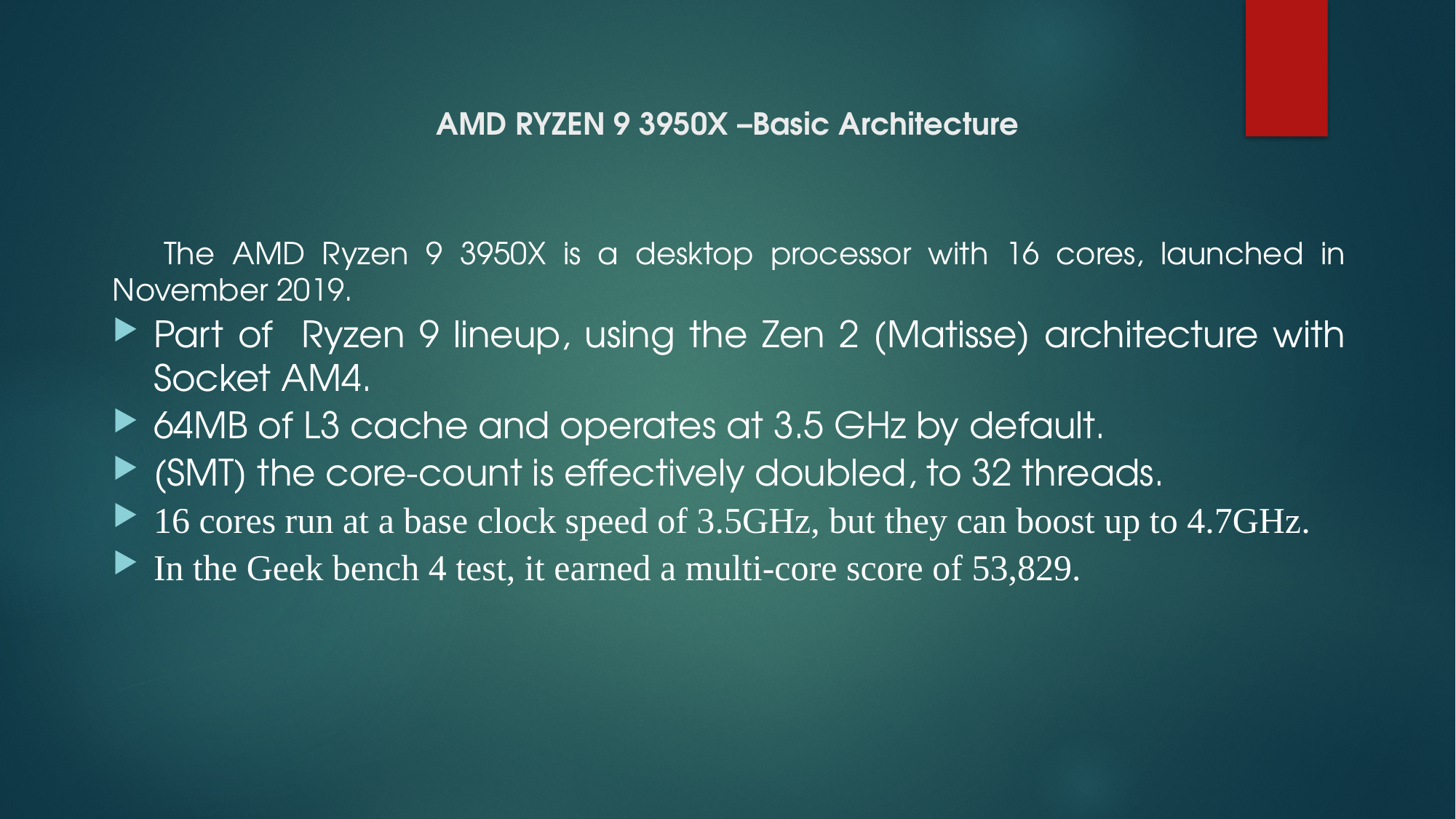

# AMD RYZEN 9 3950X –Basic Architecture

   The AMD Ryzen 9 3950X is a desktop processor with 16 cores, launched in November 2019.
Part of  Ryzen 9 lineup, using the Zen 2 (Matisse) architecture with Socket AM4.
64MB of L3 cache and operates at 3.5 GHz by default.
(SMT) the core-count is effectively doubled, to 32 threads.
16 cores run at a base clock speed of 3.5GHz, but they can boost up to 4.7GHz.
In the Geek bench 4 test, it earned a multi-core score of 53,829.